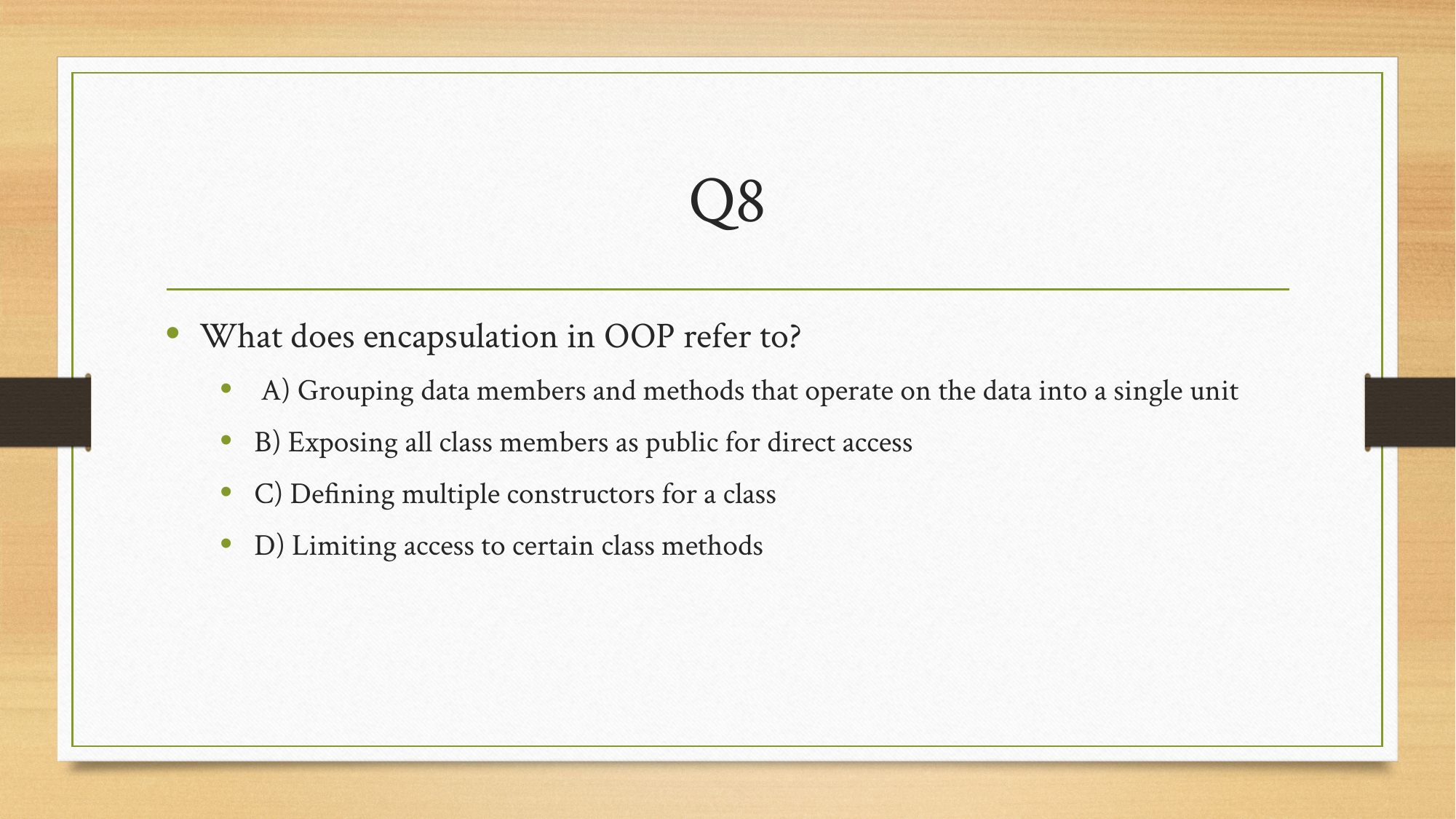

# Q8
What does encapsulation in OOP refer to?
 A) Grouping data members and methods that operate on the data into a single unit
B) Exposing all class members as public for direct access
C) Defining multiple constructors for a class
D) Limiting access to certain class methods